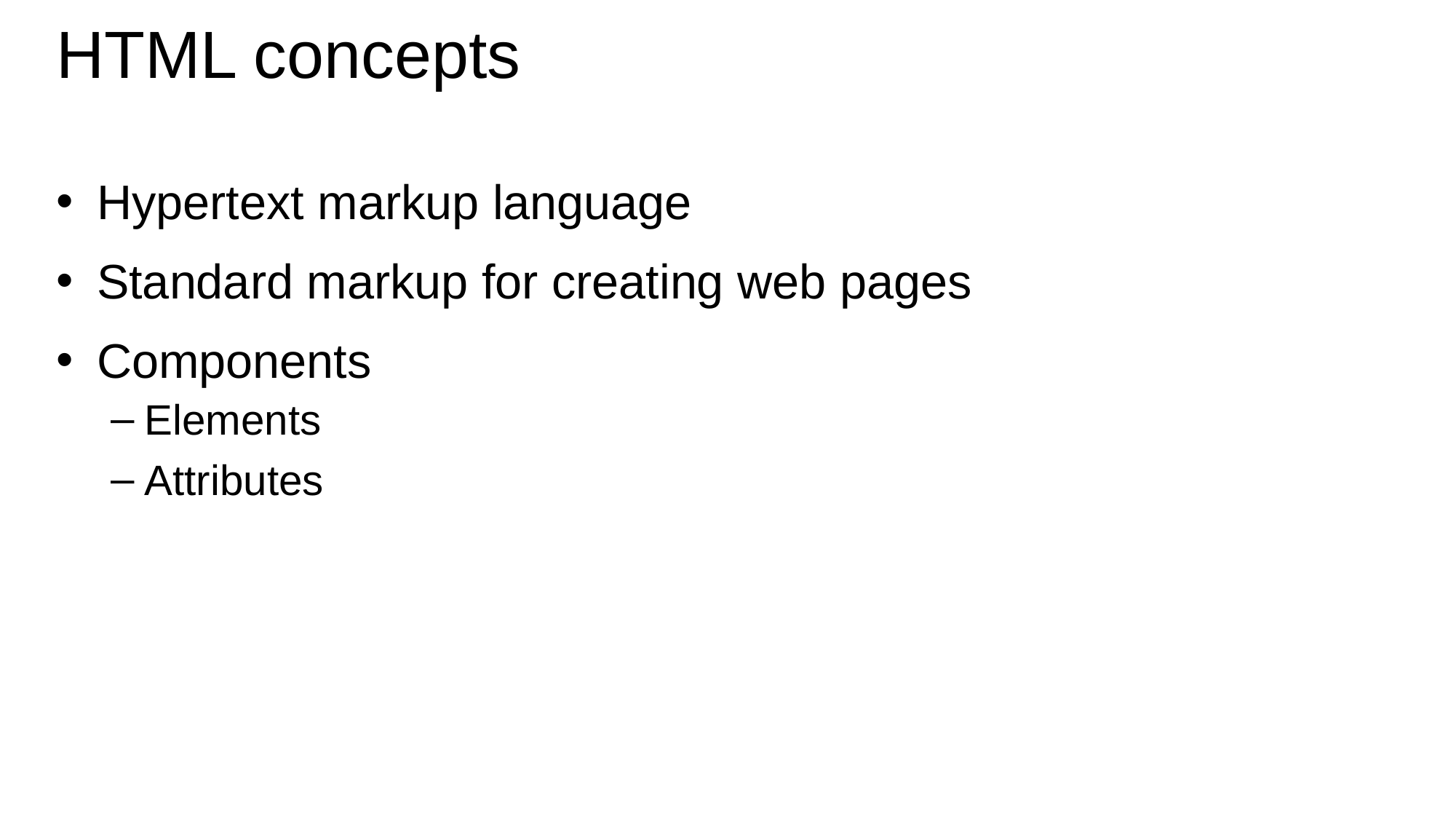

# HTML concepts
Hypertext markup language
Standard markup for creating web pages
Components
Elements
Attributes